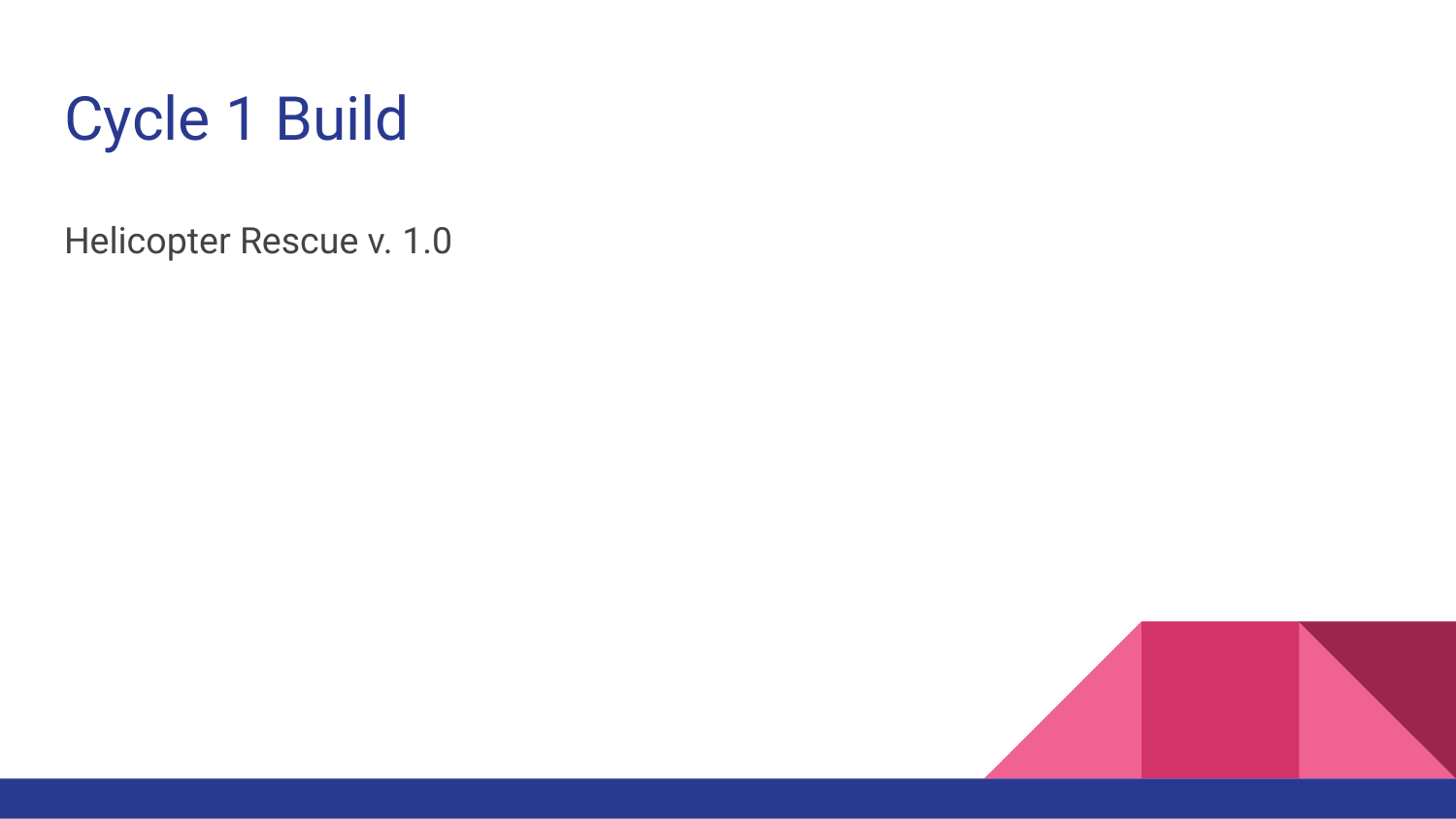

# Cycle 1 Build
Helicopter Rescue v. 1.0